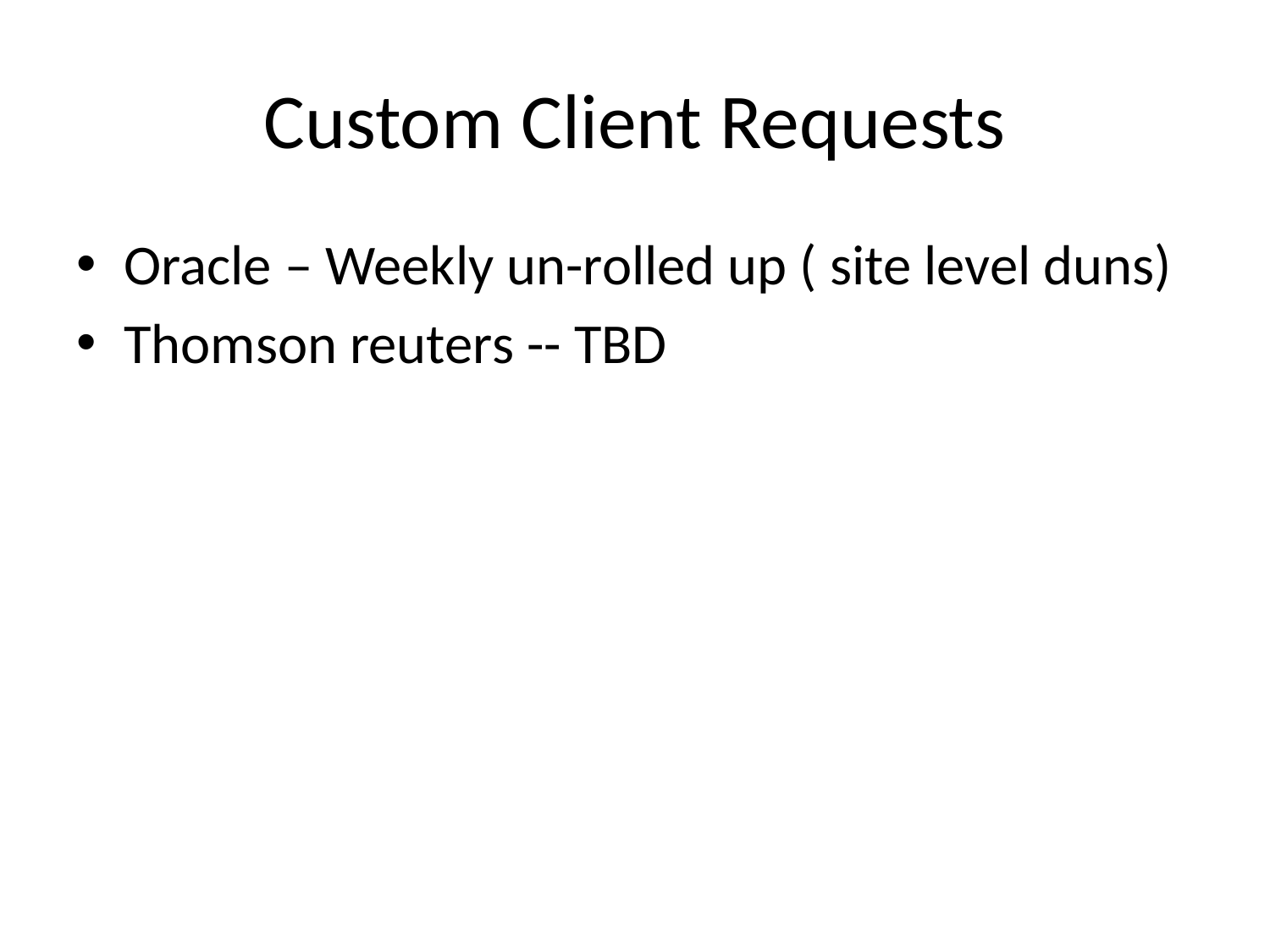

# Custom Client Requests
Oracle – Weekly un-rolled up ( site level duns)
Thomson reuters -- TBD